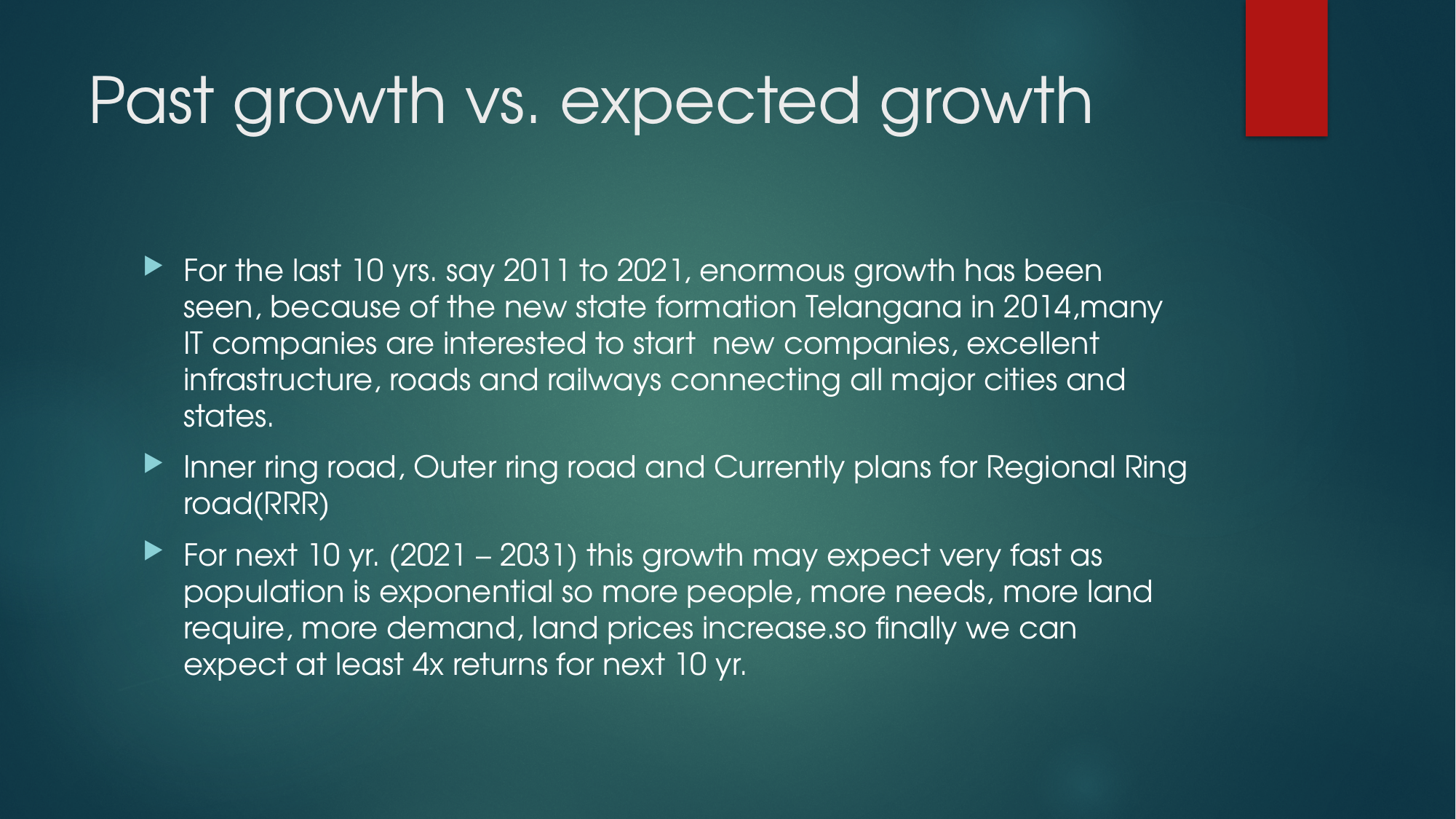

# Past growth vs. expected growth
For the last 10 yrs. say 2011 to 2021, enormous growth has been seen, because of the new state formation Telangana in 2014,many IT companies are interested to start  new companies, excellent infrastructure, roads and railways connecting all major cities and states.
Inner ring road, Outer ring road and Currently plans for Regional Ring road(RRR)
For next 10 yr. (2021 – 2031) this growth may expect very fast as population is exponential so more people, more needs, more land require, more demand, land prices increase.so finally we can expect at least 4x returns for next 10 yr.